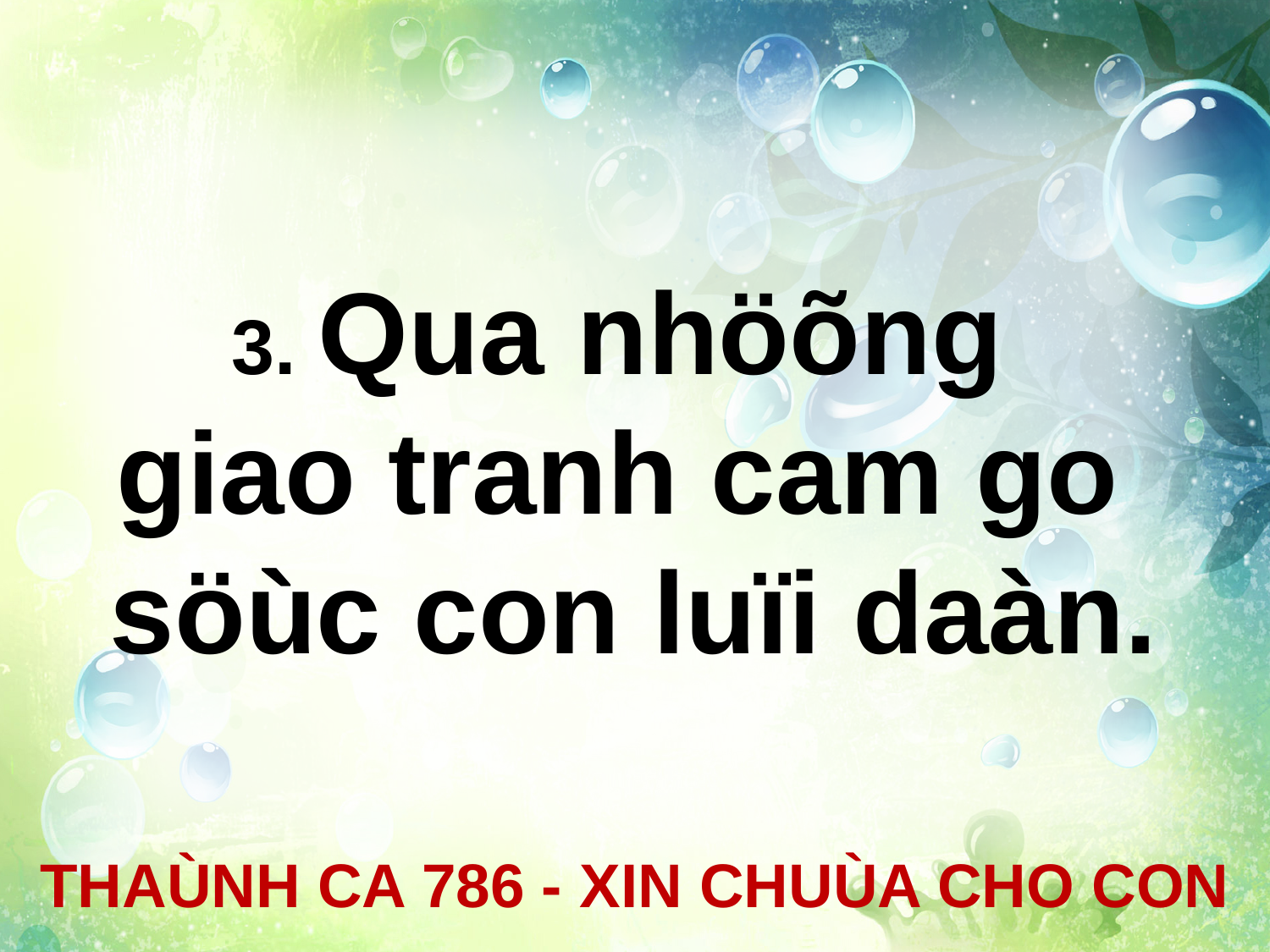

3. Qua nhöõng
giao tranh cam go
söùc con luïi daàn.
THAÙNH CA 786 - XIN CHUÙA CHO CON